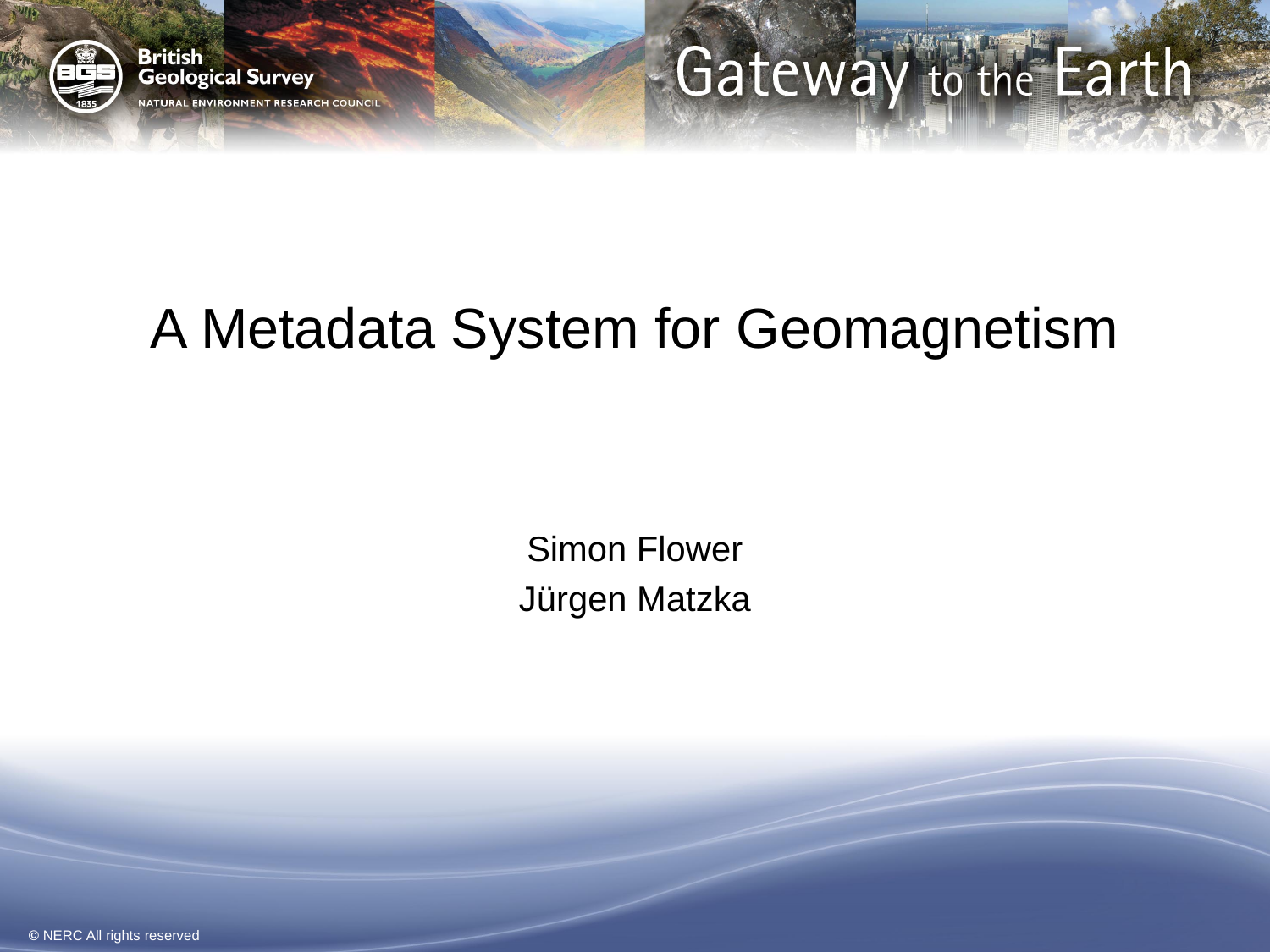

# A Metadata System for Geomagnetism
Simon Flower
Jürgen Matzka